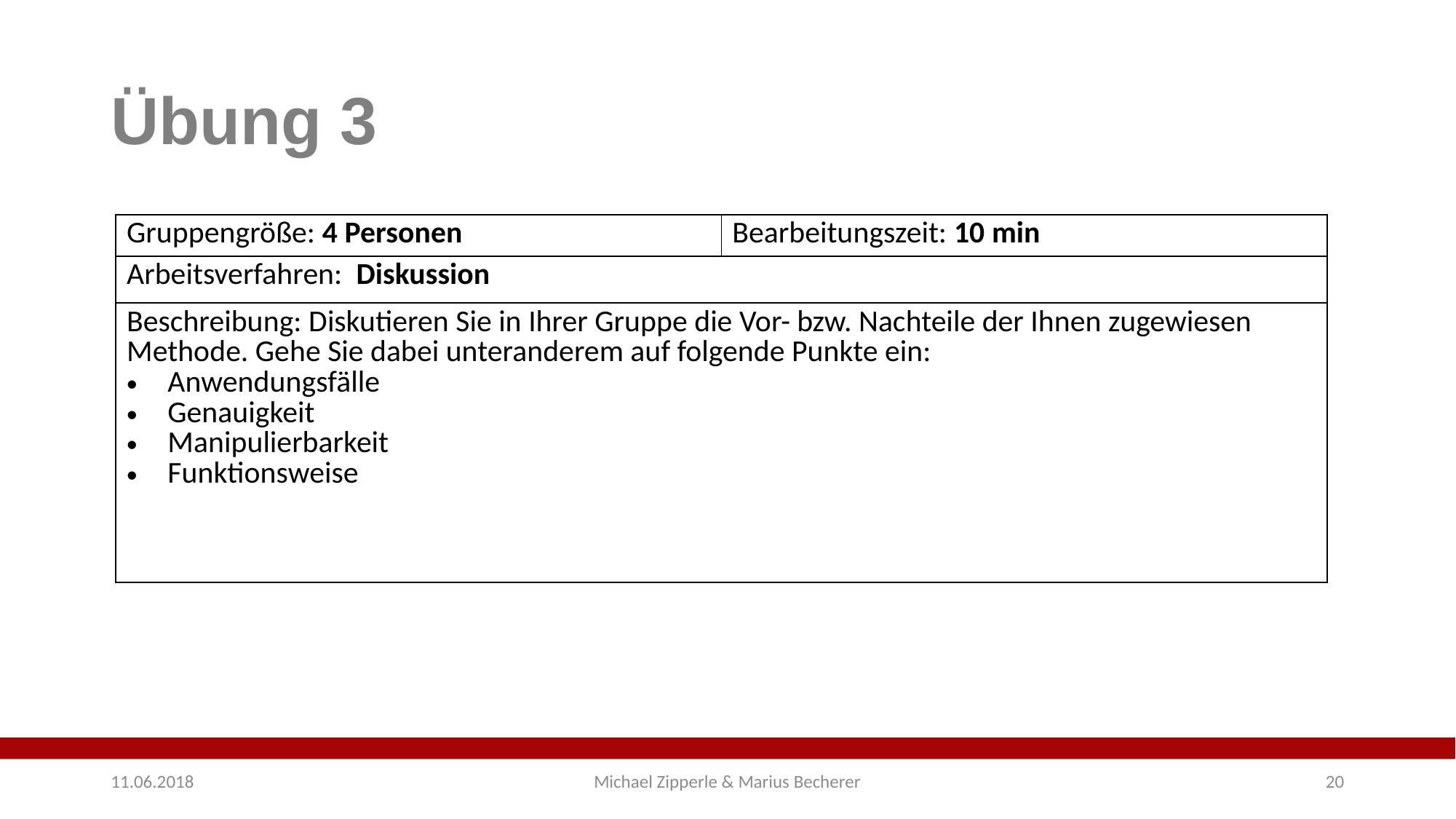

# Übung 3
| Gruppengröße: 4 Personen | Bearbeitungszeit: 10 min |
| --- | --- |
| Arbeitsverfahren: Diskussion |  |
| Beschreibung: Diskutieren Sie in Ihrer Gruppe die Vor- bzw. Nachteile der Ihnen zugewiesen Methode. Gehe Sie dabei unteranderem auf folgende Punkte ein: Anwendungsfälle Genauigkeit Manipulierbarkeit Funktionsweise |  |
11.06.2018
Michael Zipperle & Marius Becherer
20